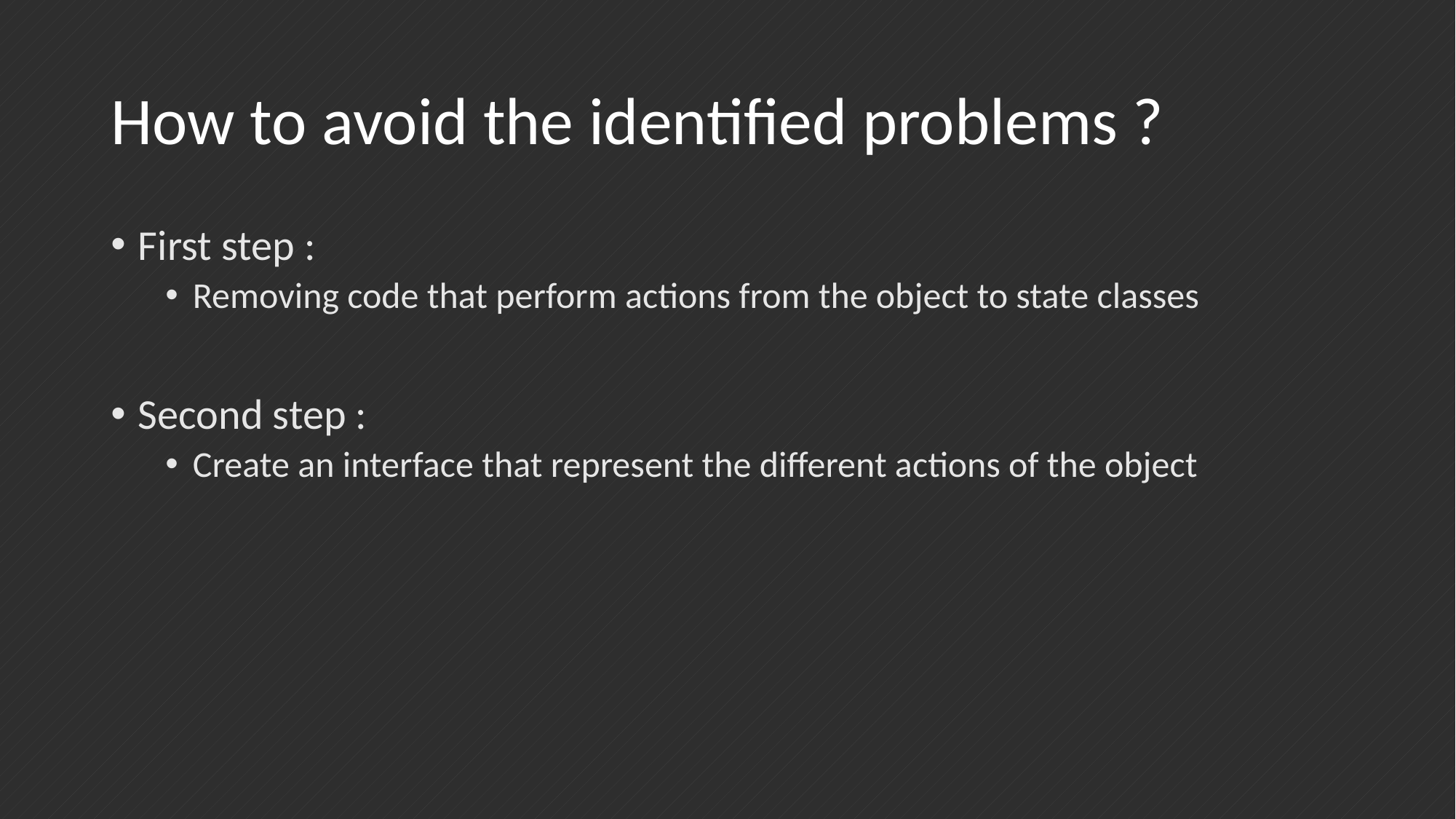

# How to avoid the identified problems ?
First step :
Removing code that perform actions from the object to state classes

Second step :
Create an interface that represent the different actions of the object